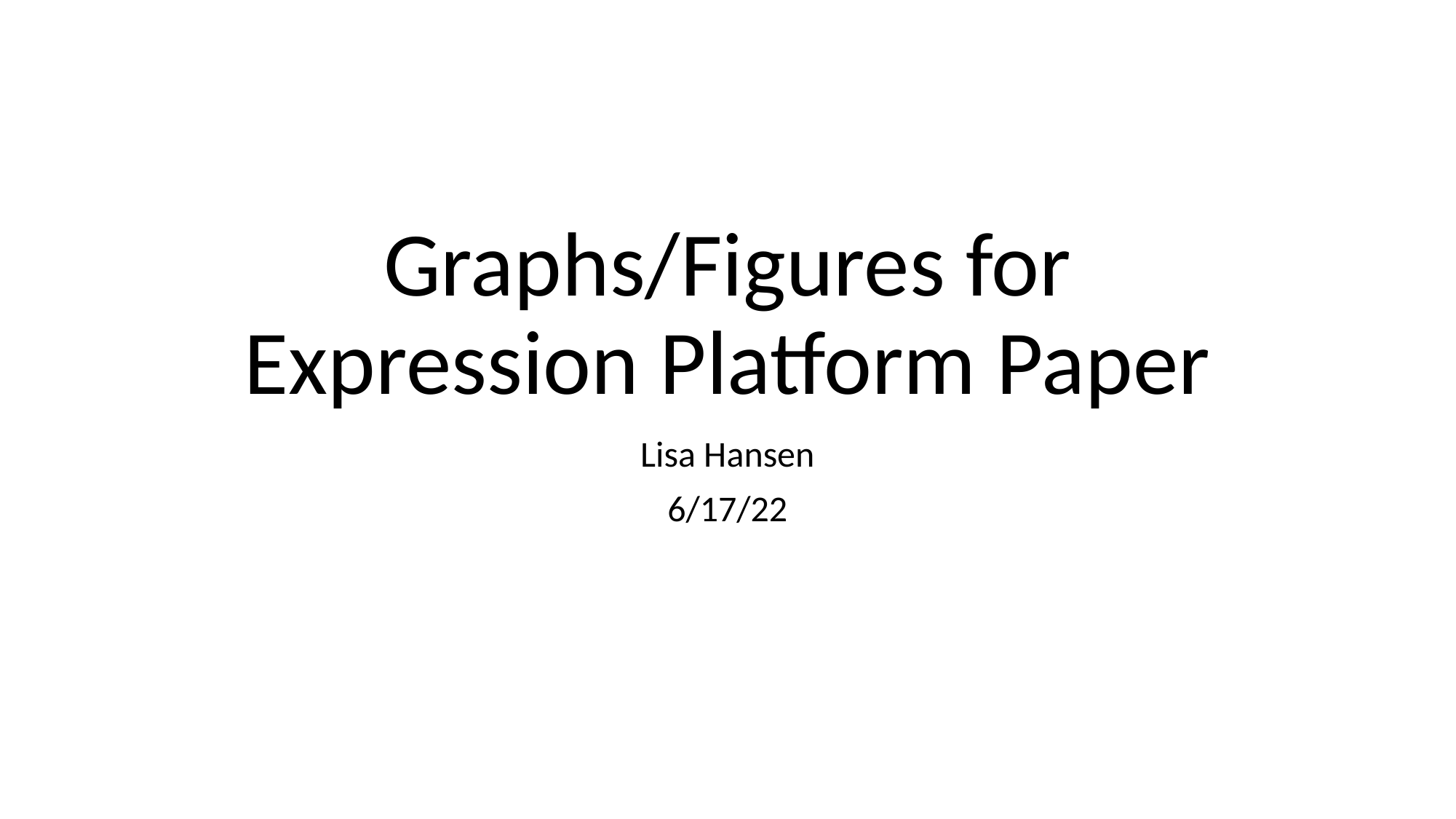

# Graphs/Figures for Expression Platform Paper
Lisa Hansen
6/17/22